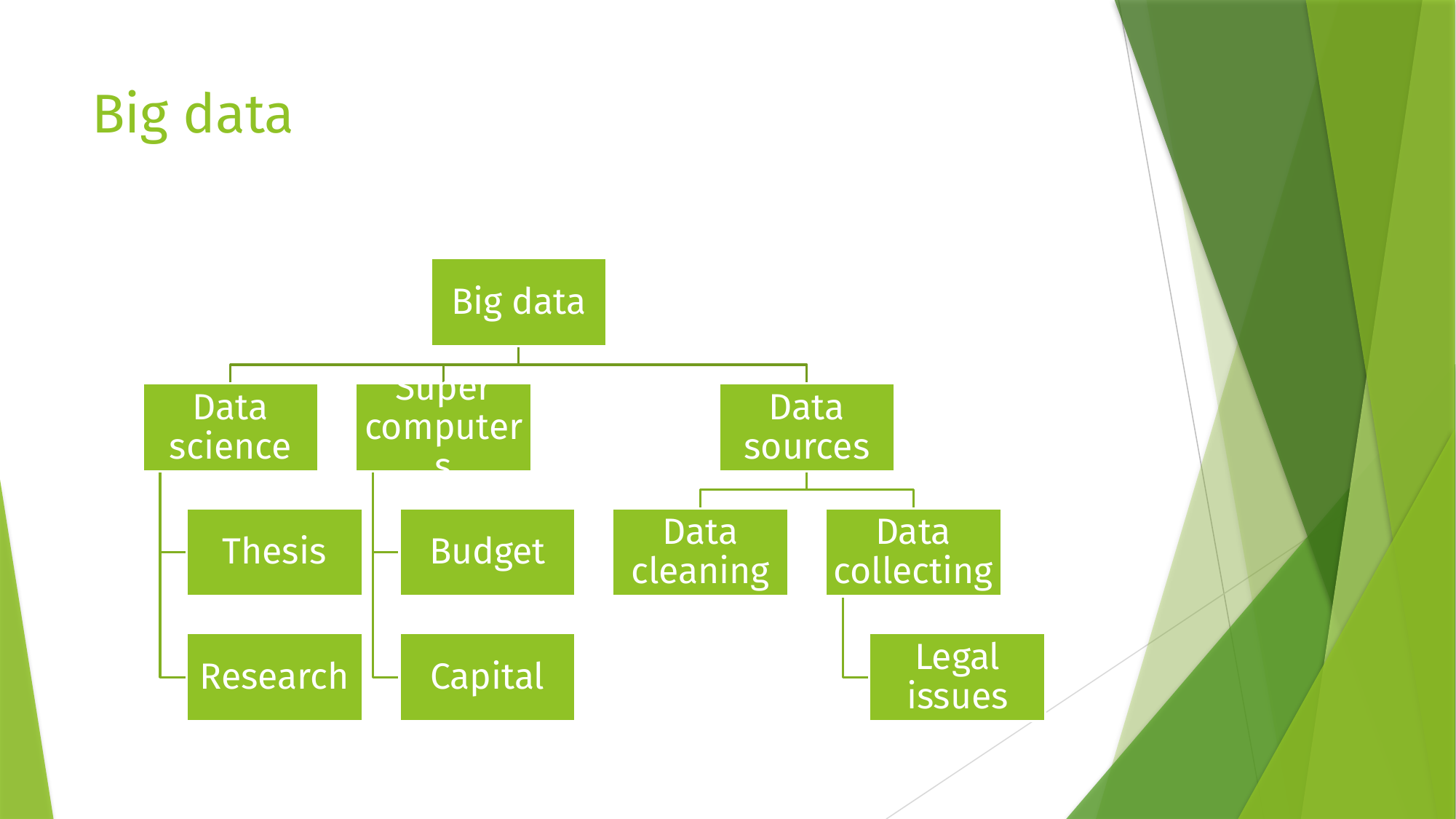

# Big data
Big data
Data science
Thesis
Research
Super computers
Budget
Capital
Data sources
Data cleaning
Data collecting
Legal issues